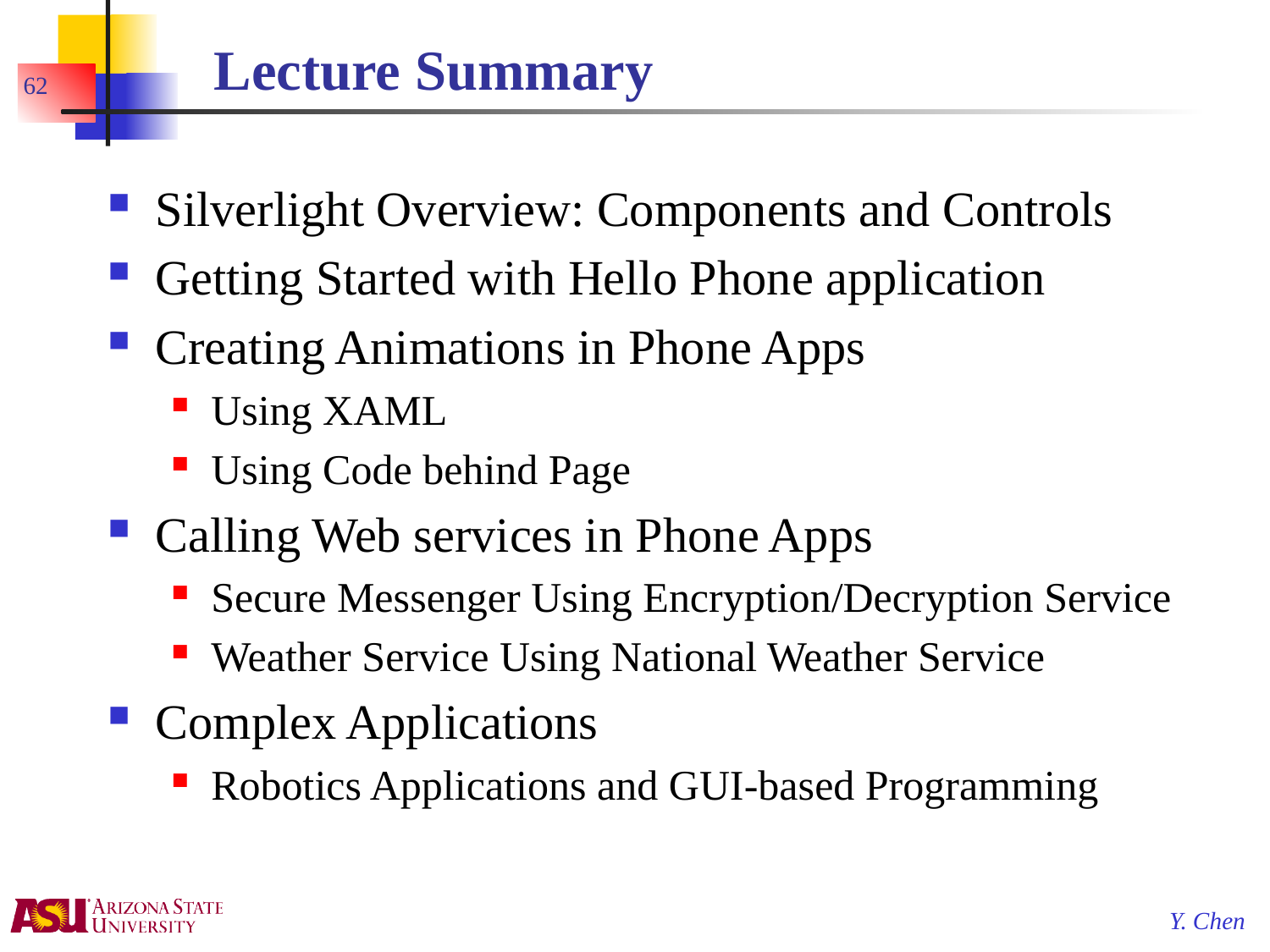

# Lecture Summary
62
Silverlight Overview: Components and Controls
Getting Started with Hello Phone application
Creating Animations in Phone Apps
Using XAML
Using Code behind Page
Calling Web services in Phone Apps
Secure Messenger Using Encryption/Decryption Service
Weather Service Using National Weather Service
Complex Applications
Robotics Applications and GUI-based Programming